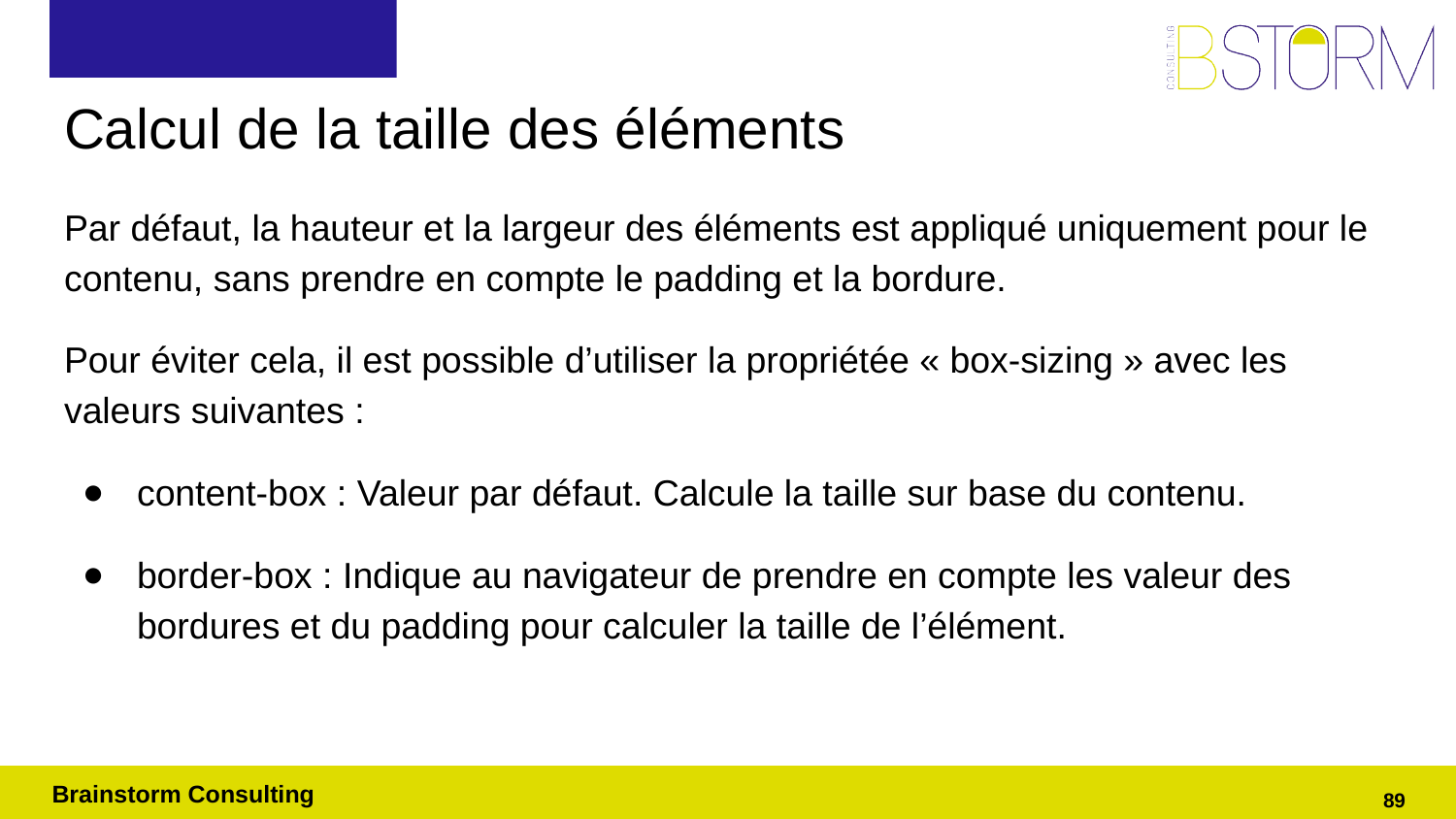

# Calcul de la taille des éléments
Par défaut, la hauteur et la largeur des éléments est appliqué uniquement pour le contenu, sans prendre en compte le padding et la bordure.
Pour éviter cela, il est possible d’utiliser la propriétée « box-sizing » avec les valeurs suivantes :
content-box : Valeur par défaut. Calcule la taille sur base du contenu.
border-box : Indique au navigateur de prendre en compte les valeur des bordures et du padding pour calculer la taille de l’élément.
89